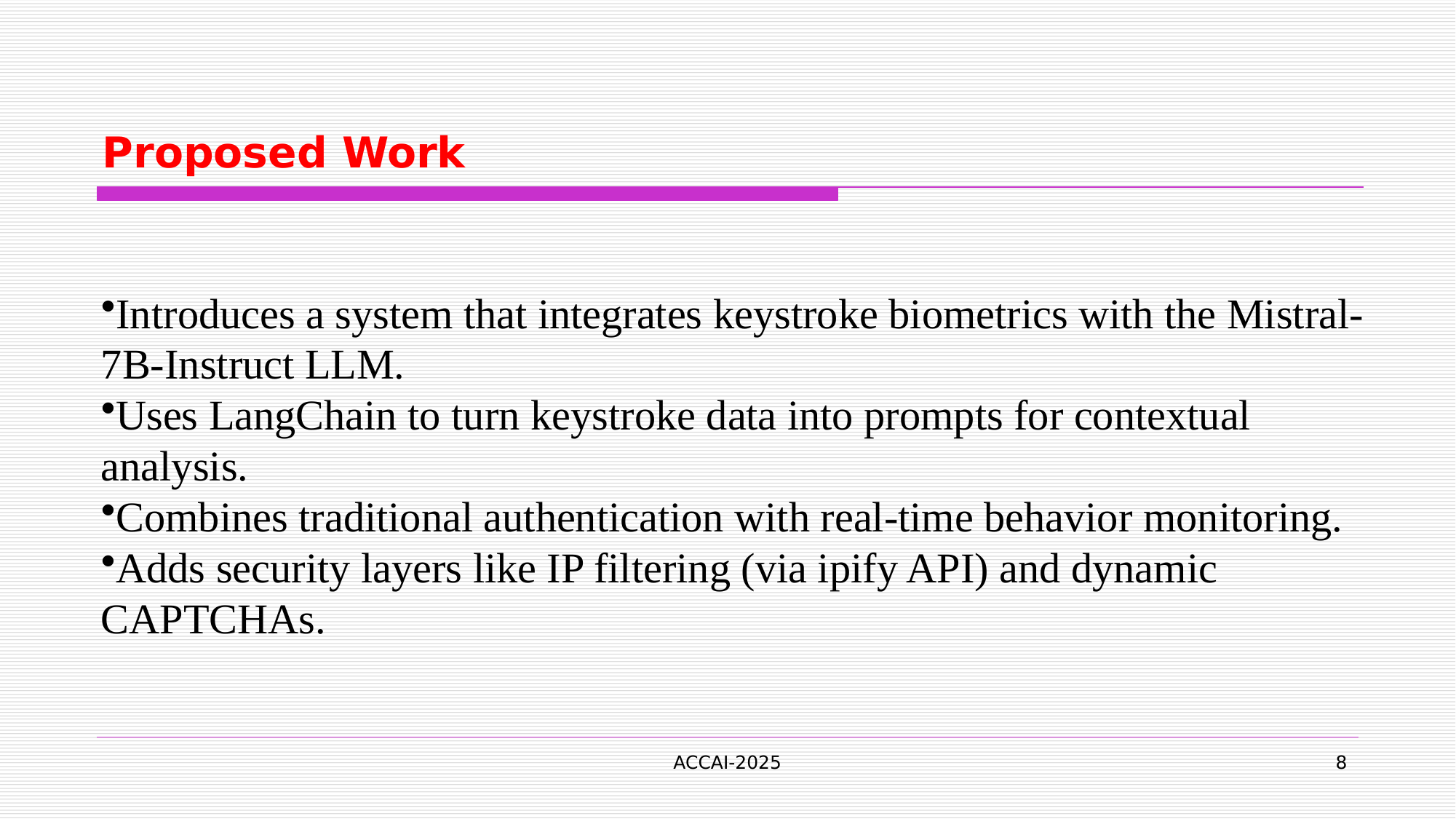

# Proposed Work
Introduces a system that integrates keystroke biometrics with the Mistral-7B-Instruct LLM.
Uses LangChain to turn keystroke data into prompts for contextual analysis.
Combines traditional authentication with real-time behavior monitoring.
Adds security layers like IP filtering (via ipify API) and dynamic CAPTCHAs.
ACCAI-2025
8